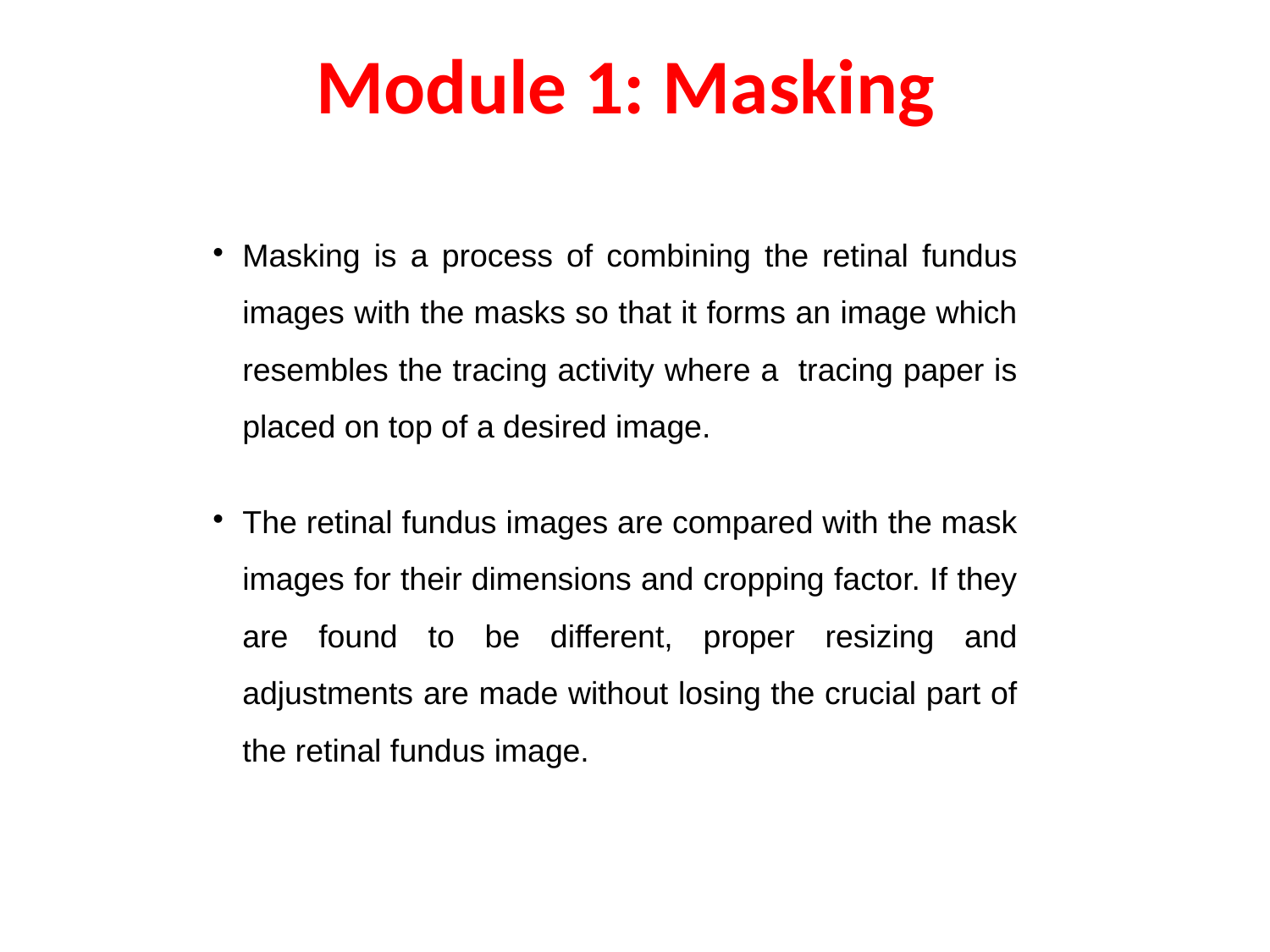

Module 1: Masking

Masking is a process of combining the retinal fundus images with the masks so that it forms an image which resembles the tracing activity where a  tracing paper is placed on top of a desired image.

The retinal fundus images are compared with the mask images for their dimensions and cropping factor. If they are found to be different, proper resizing and adjustments are made without losing the crucial part of the retinal fundus image.